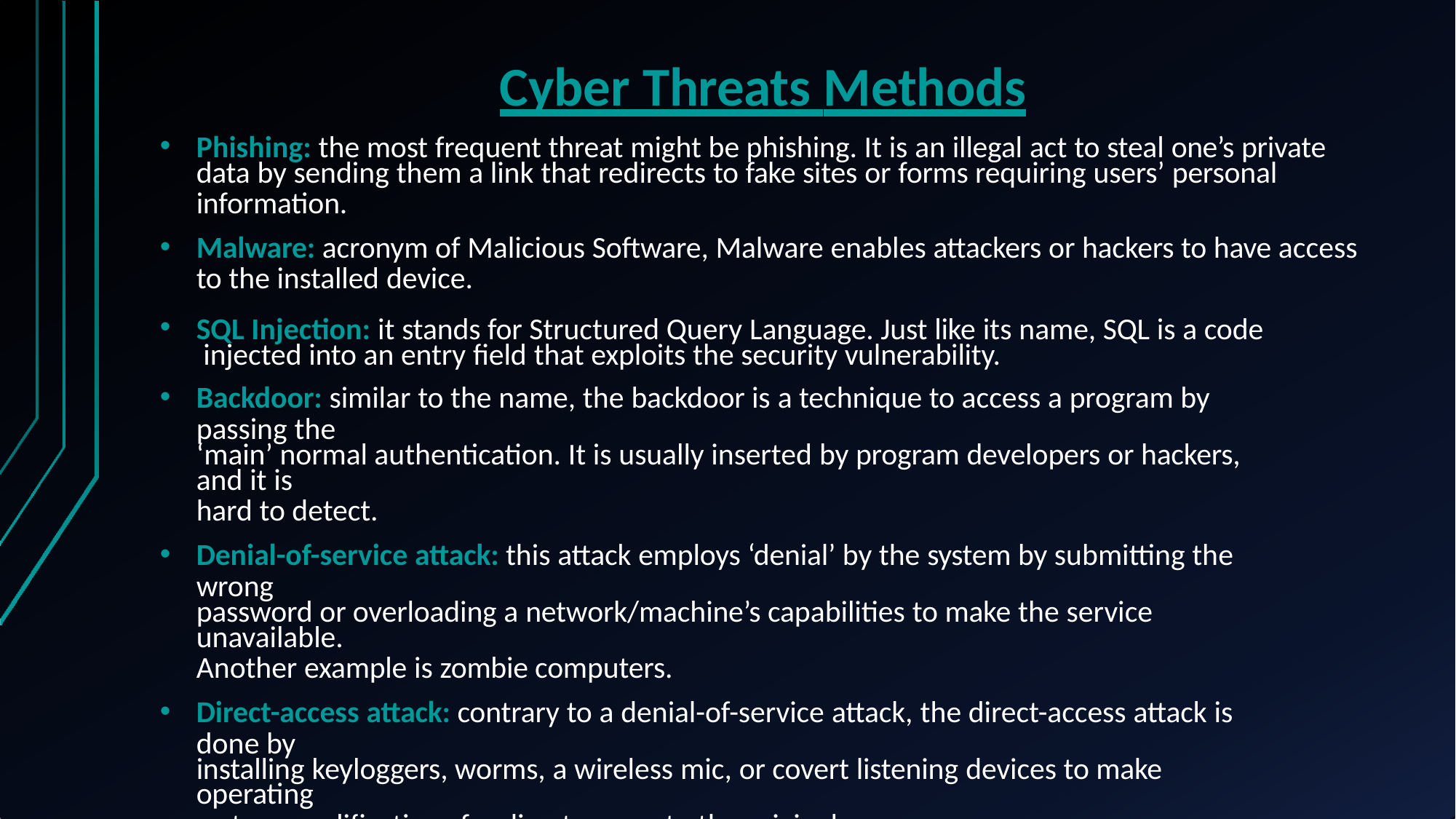

# Cyber Threats Methods
Phishing: the most frequent threat might be phishing. It is an illegal act to steal one’s private
data by sending them a link that redirects to fake sites or forms requiring users’ personal
information.
Malware: acronym of Malicious Software, Malware enables attackers or hackers to have access
to the installed device.
SQL Injection: it stands for Structured Query Language. Just like its name, SQL is a code  injected into an entry field that exploits the security vulnerability.
Backdoor: similar to the name, the backdoor is a technique to access a program by passing the
‘main’ normal authentication. It is usually inserted by program developers or hackers, and it is
hard to detect.
Denial-of-service attack: this attack employs ‘denial’ by the system by submitting the wrong
password or overloading a network/machine’s capabilities to make the service unavailable.
Another example is zombie computers.
Direct-access attack: contrary to a denial-of-service attack, the direct-access attack is done by
installing keyloggers, worms, a wireless mic, or covert listening devices to make operating
system modifications for direct access to the original one.
Spoofing: it is a masquerade act that comes from data falsification. Examples include biometric  spoofing, IP address spoofing, and email spoofing.